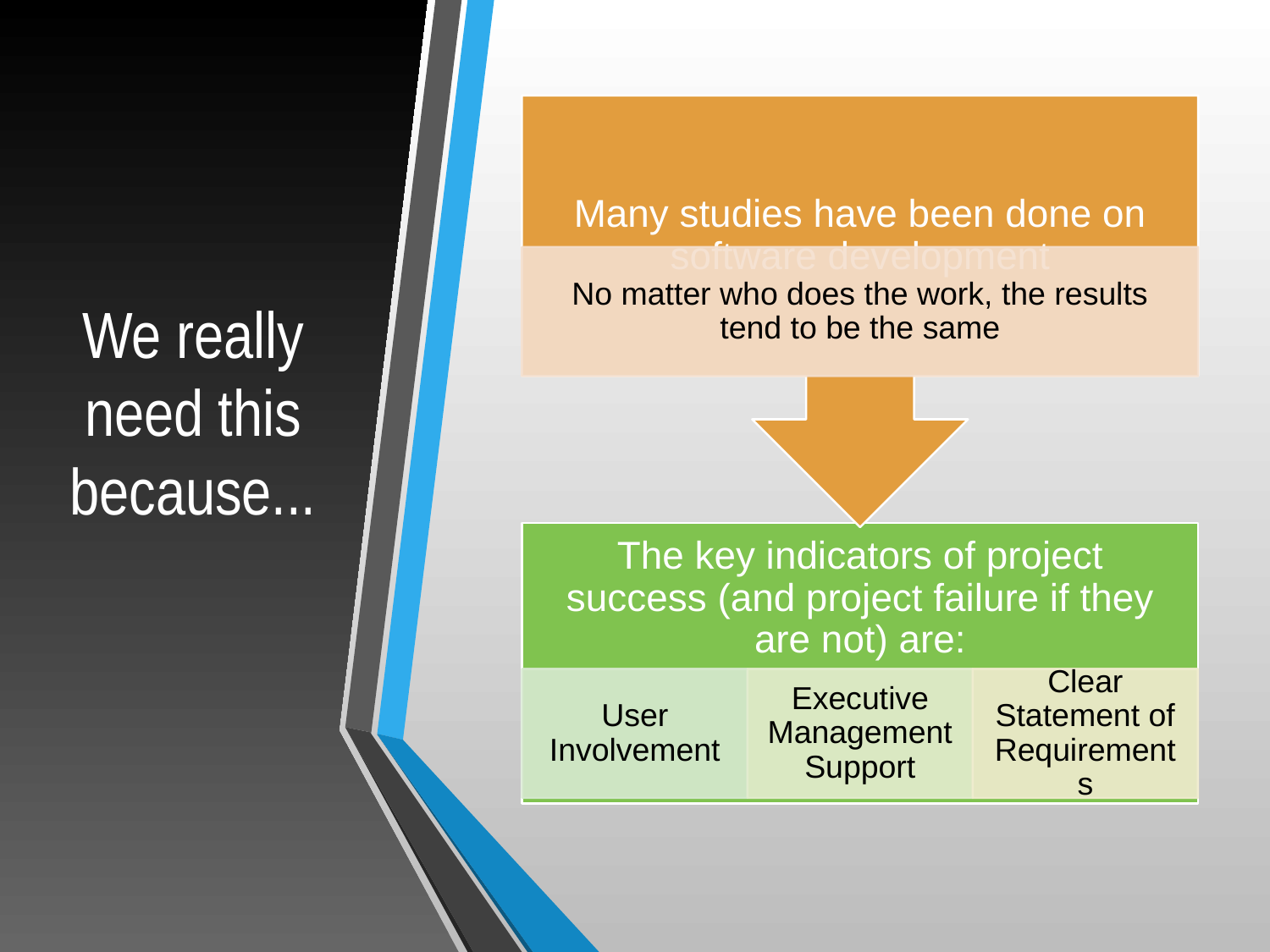

# We really need this because...
The key indicators of project success (and project failure if they are not) are:
User Involvement
Executive Management Support
Clear Statement of Requirements
Many studies have been done on software development
No matter who does the work, the results tend to be the same